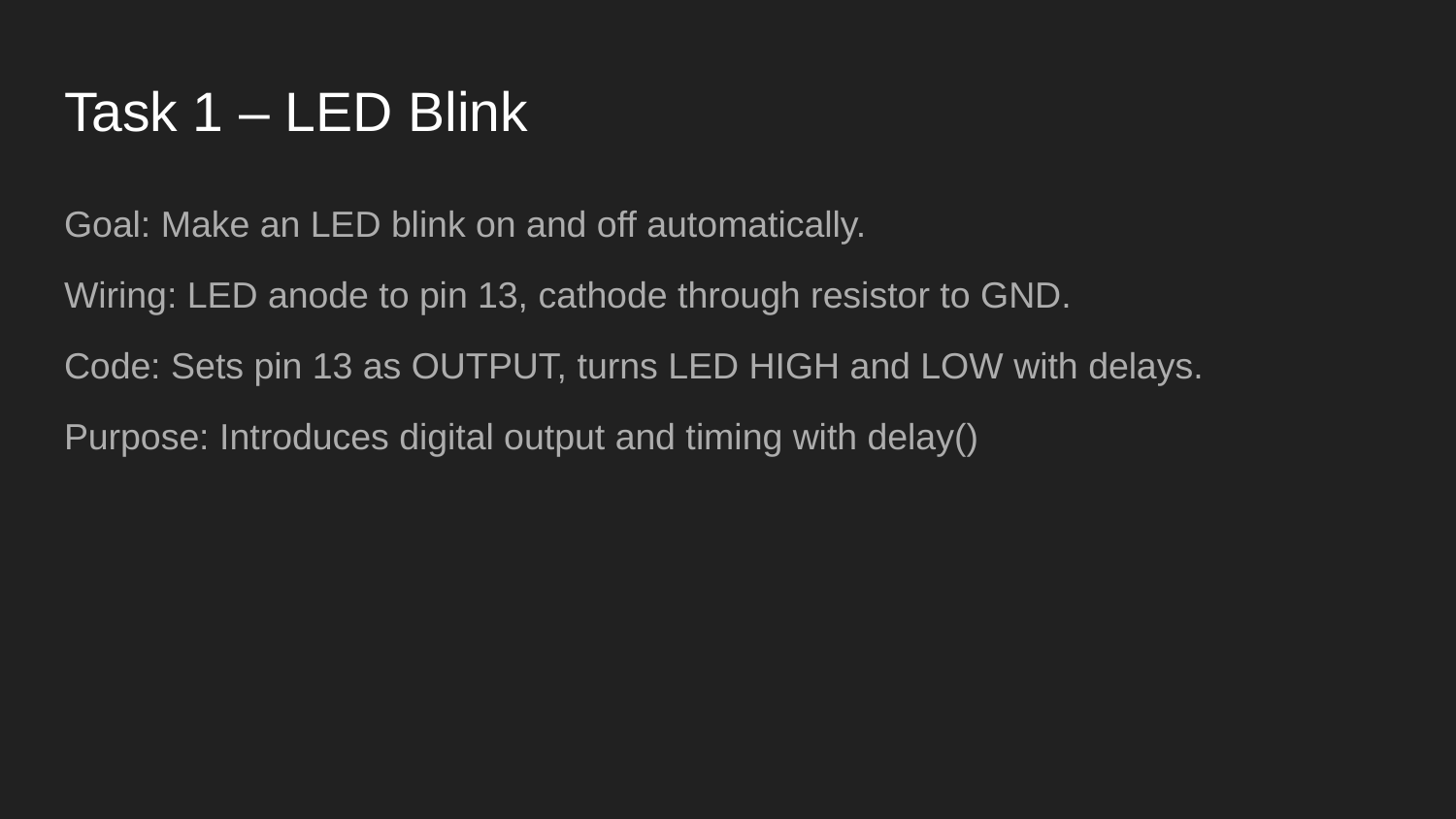

# Task 1 – LED Blink
Goal: Make an LED blink on and off automatically.
Wiring: LED anode to pin 13, cathode through resistor to GND.
Code: Sets pin 13 as OUTPUT, turns LED HIGH and LOW with delays.
Purpose: Introduces digital output and timing with delay()